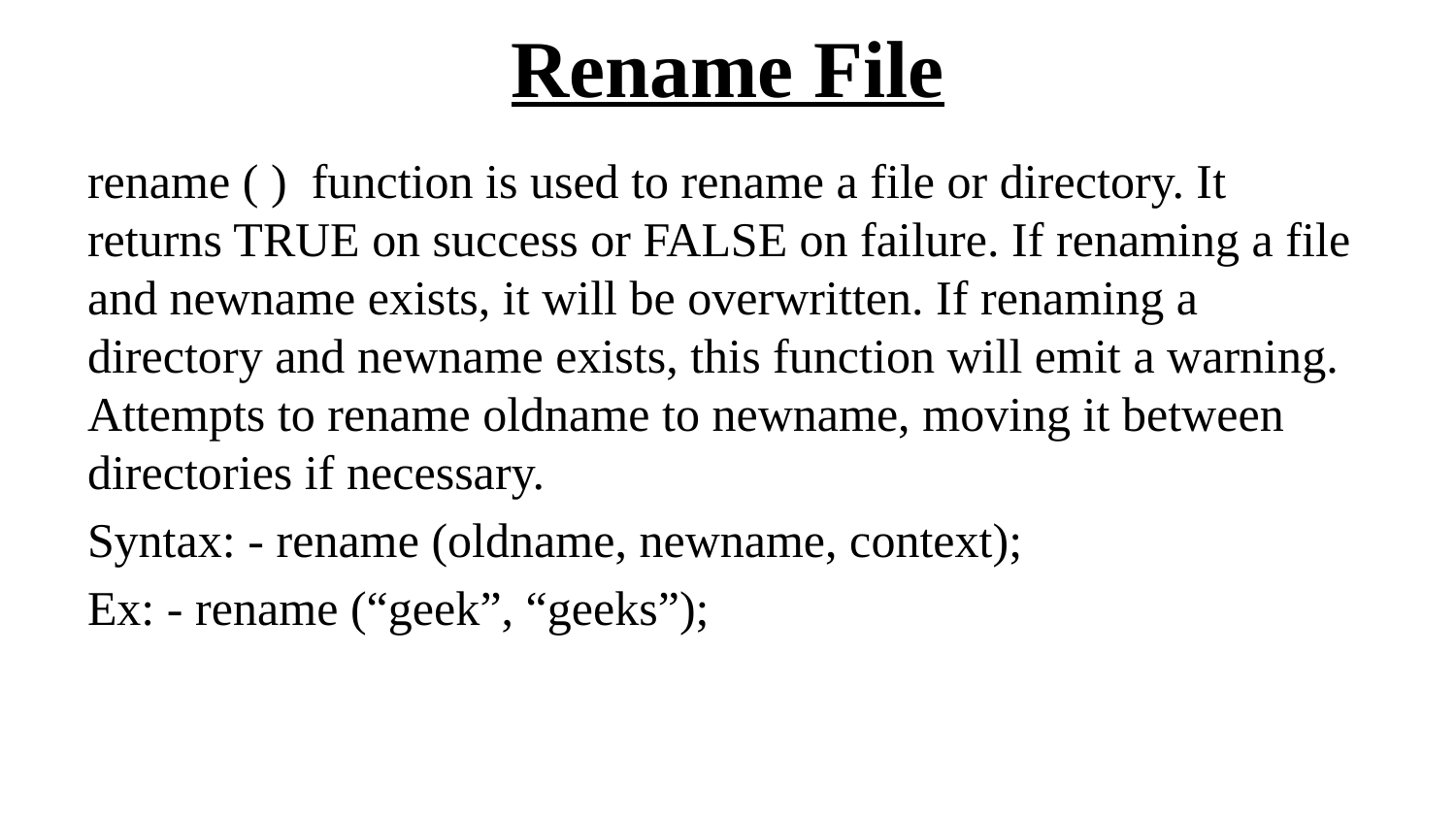

# Rename File
rename ( )  function is used to rename a file or directory. It returns TRUE on success or FALSE on failure. If renaming a file and newname exists, it will be overwritten. If renaming a directory and newname exists, this function will emit a warning. Attempts to rename oldname to newname, moving it between directories if necessary.
Syntax: - rename (oldname, newname, context);
Ex: - rename (“geek”, “geeks”);